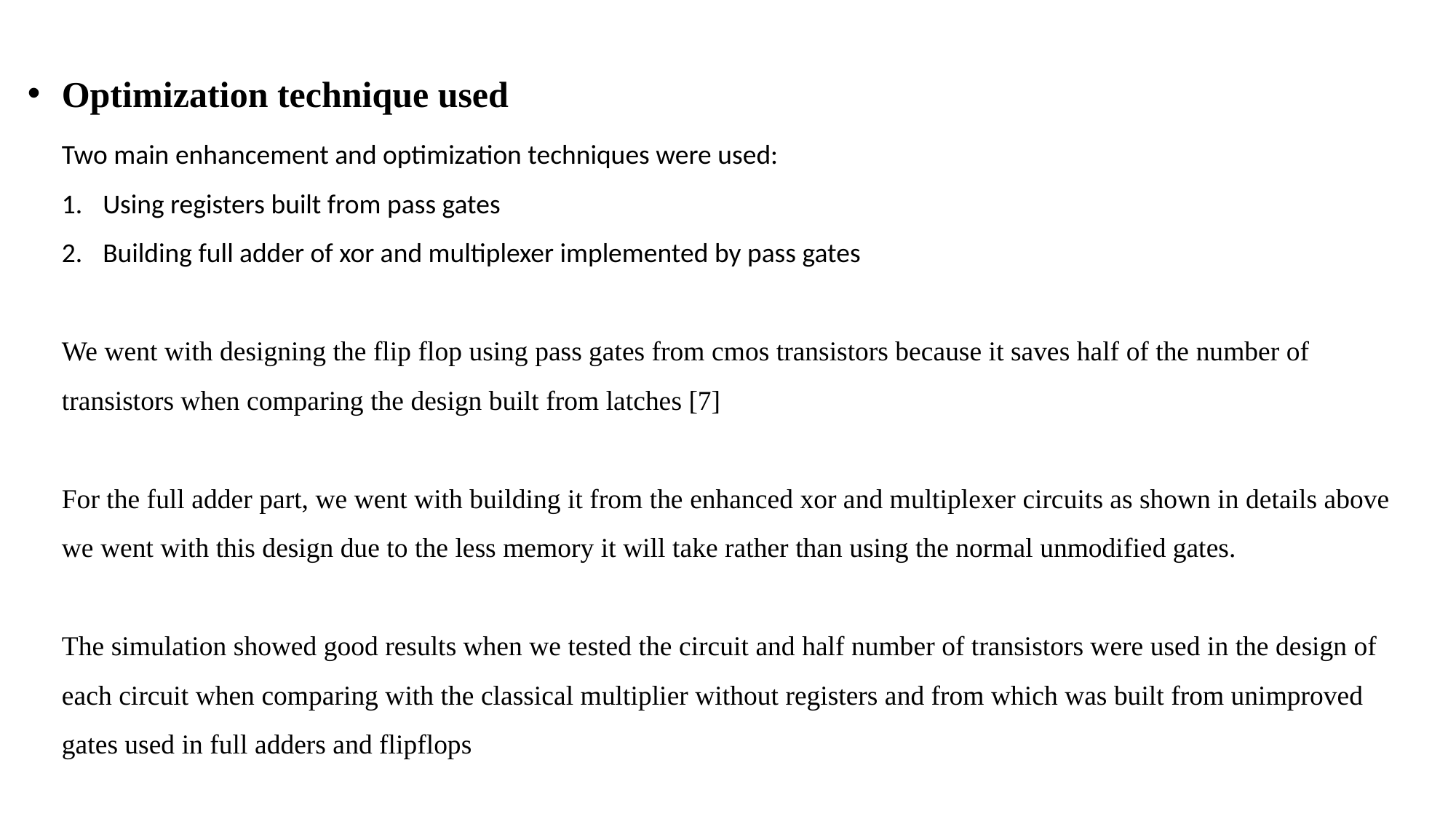

Optimization technique used
Two main enhancement and optimization techniques were used:
Using registers built from pass gates
Building full adder of xor and multiplexer implemented by pass gates

We went with designing the flip flop using pass gates from cmos transistors because it saves half of the number of transistors when comparing the design built from latches [7]

For the full adder part, we went with building it from the enhanced xor and multiplexer circuits as shown in details above
we went with this design due to the less memory it will take rather than using the normal unmodified gates.

The simulation showed good results when we tested the circuit and half number of transistors were used in the design of each circuit when comparing with the classical multiplier without registers and from which was built from unimproved gates used in full adders and flipflops